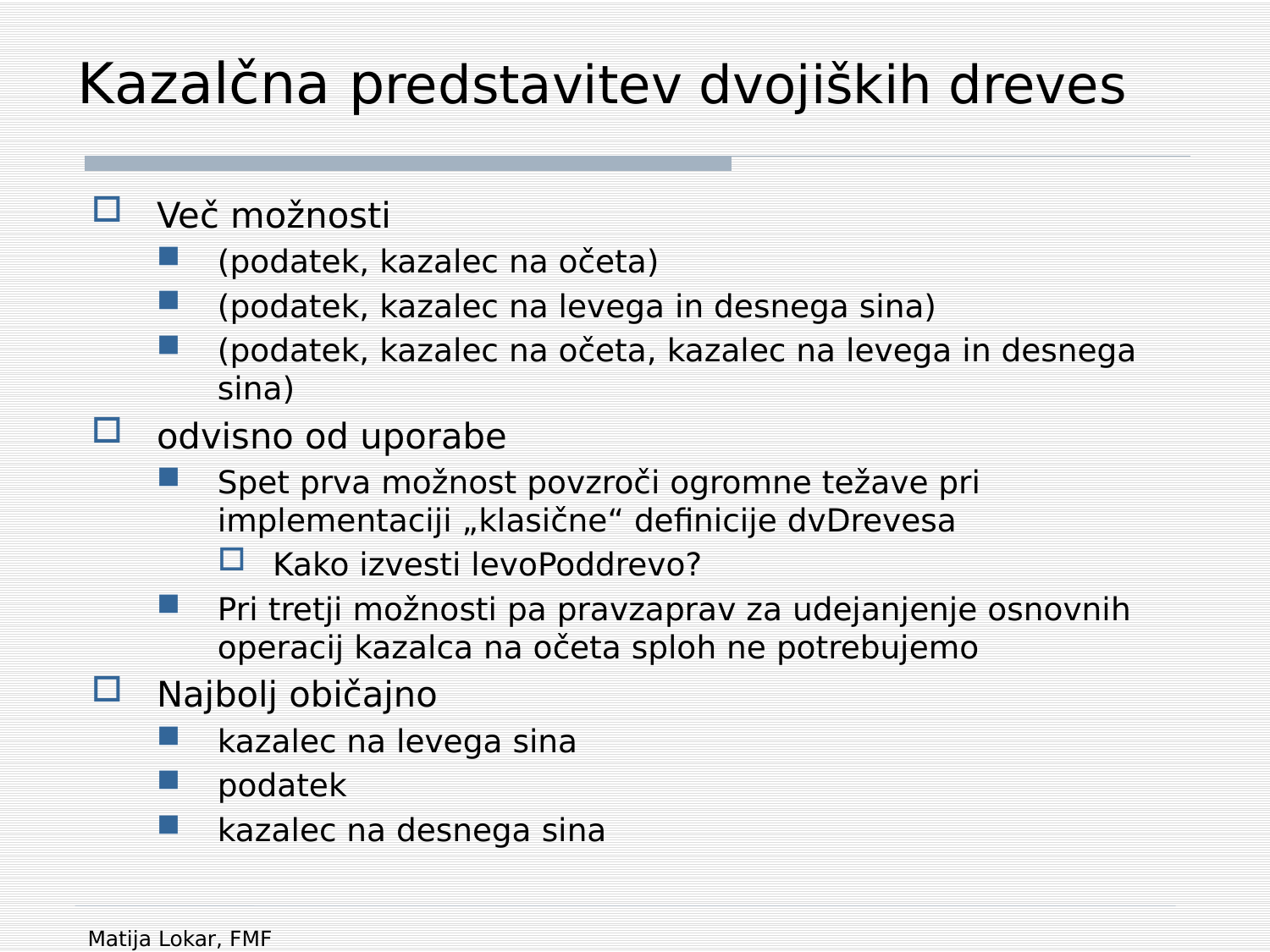

# Kazalčna predstavitev dvojiških dreves
Več možnosti
(podatek, kazalec na očeta)
(podatek, kazalec na levega in desnega sina)
(podatek, kazalec na očeta, kazalec na levega in desnega sina)
odvisno od uporabe
Spet prva možnost povzroči ogromne težave pri implementaciji „klasične“ definicije dvDrevesa
Kako izvesti levoPoddrevo?
Pri tretji možnosti pa pravzaprav za udejanjenje osnovnih operacij kazalca na očeta sploh ne potrebujemo
Najbolj običajno
kazalec na levega sina
podatek
kazalec na desnega sina
Matija Lokar, FMF